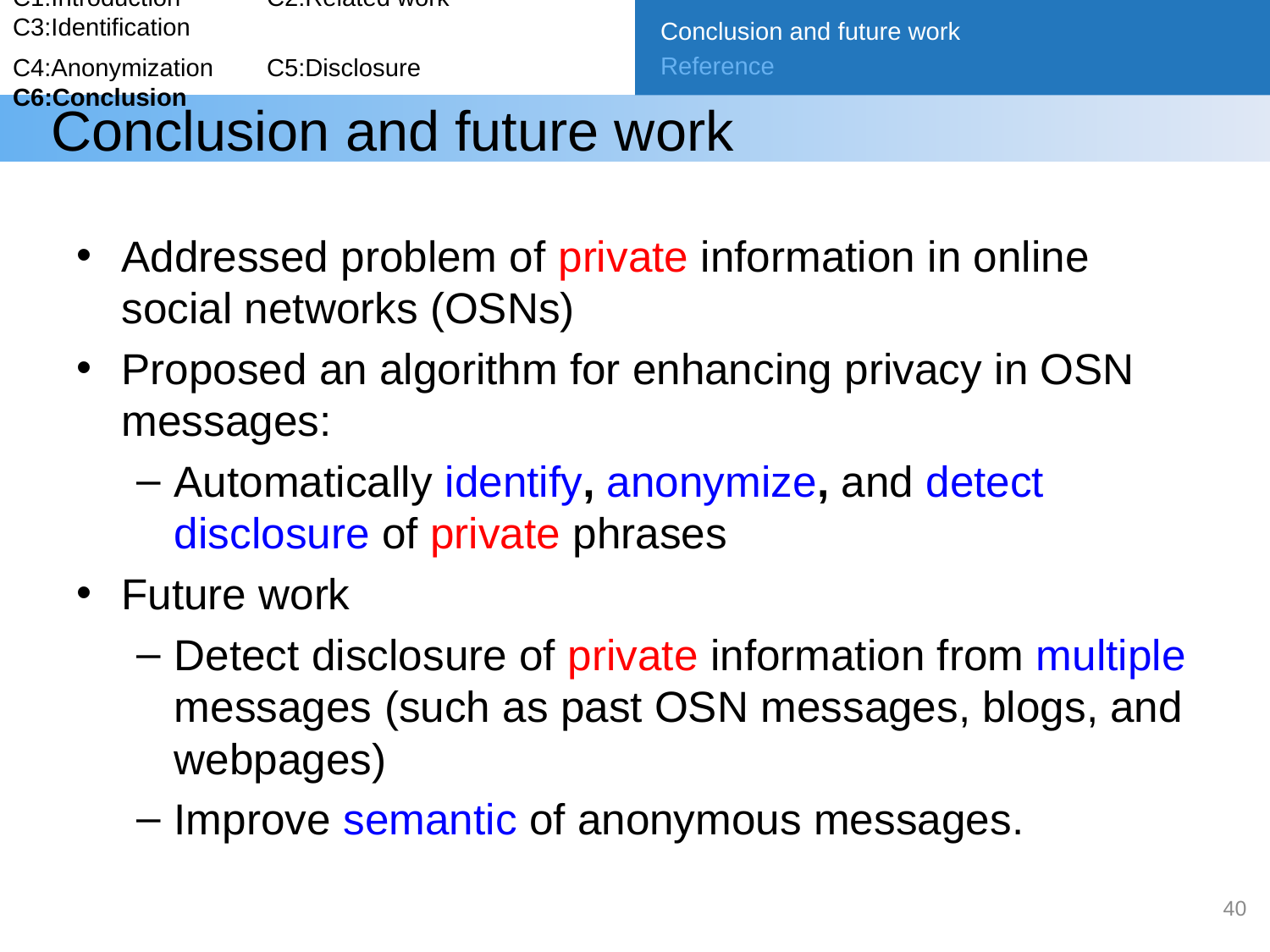

C1:Introduction	C2:Related work	C3:Identification
C4:Anonymization	C5:Disclosure 	C6:Conclusion
Conclusion and future work
Reference
# Conclusion and future work
Addressed problem of private information in online social networks (OSNs)
Proposed an algorithm for enhancing privacy in OSN messages:
Automatically identify, anonymize, and detect disclosure of private phrases
Future work
Detect disclosure of private information from multiple messages (such as past OSN messages, blogs, and webpages)
Improve semantic of anonymous messages.
40